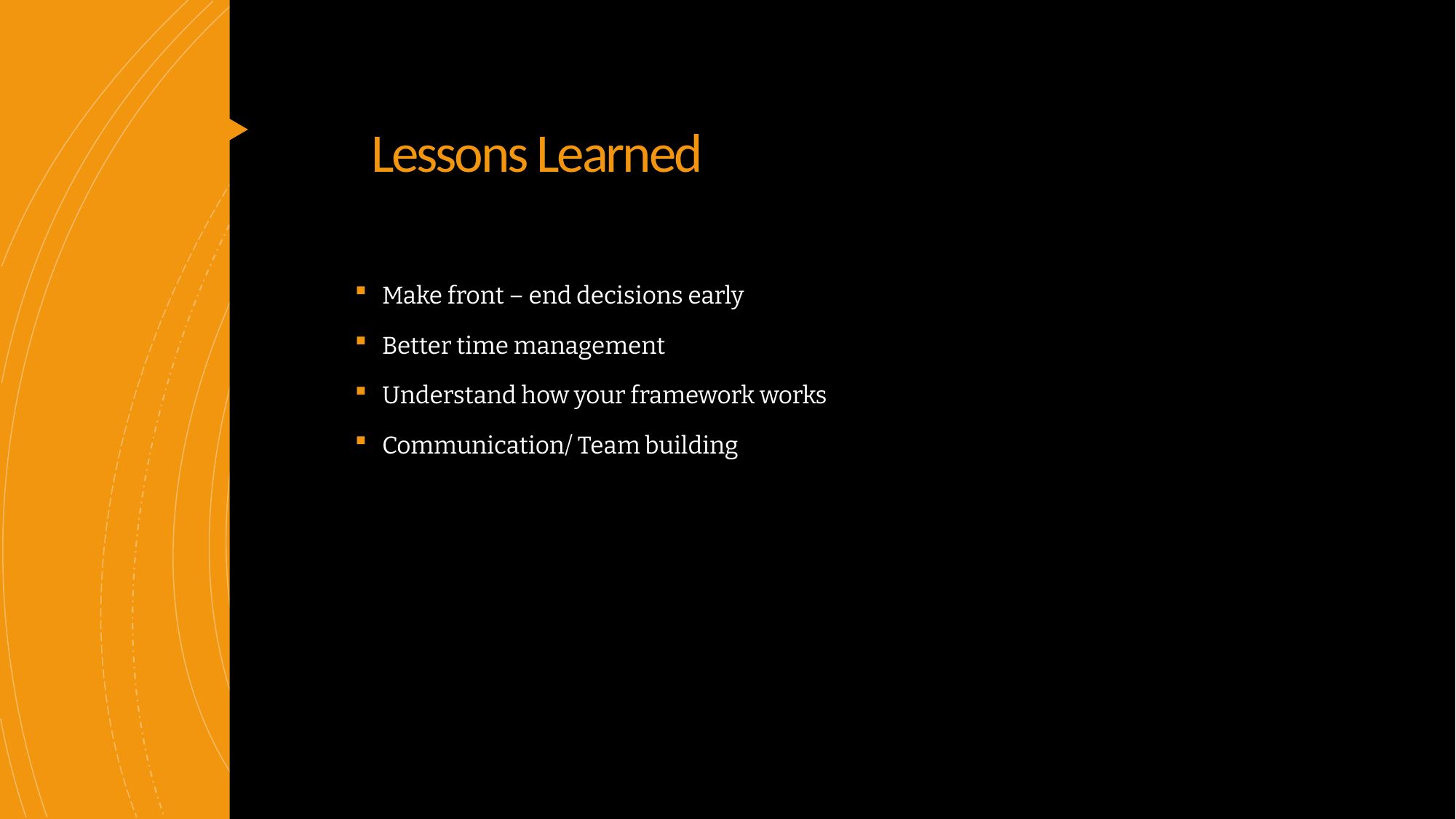

# Lessons Learned

Make front – end decisions early
Better time management
Understand how your framework works
Communication/ Team building